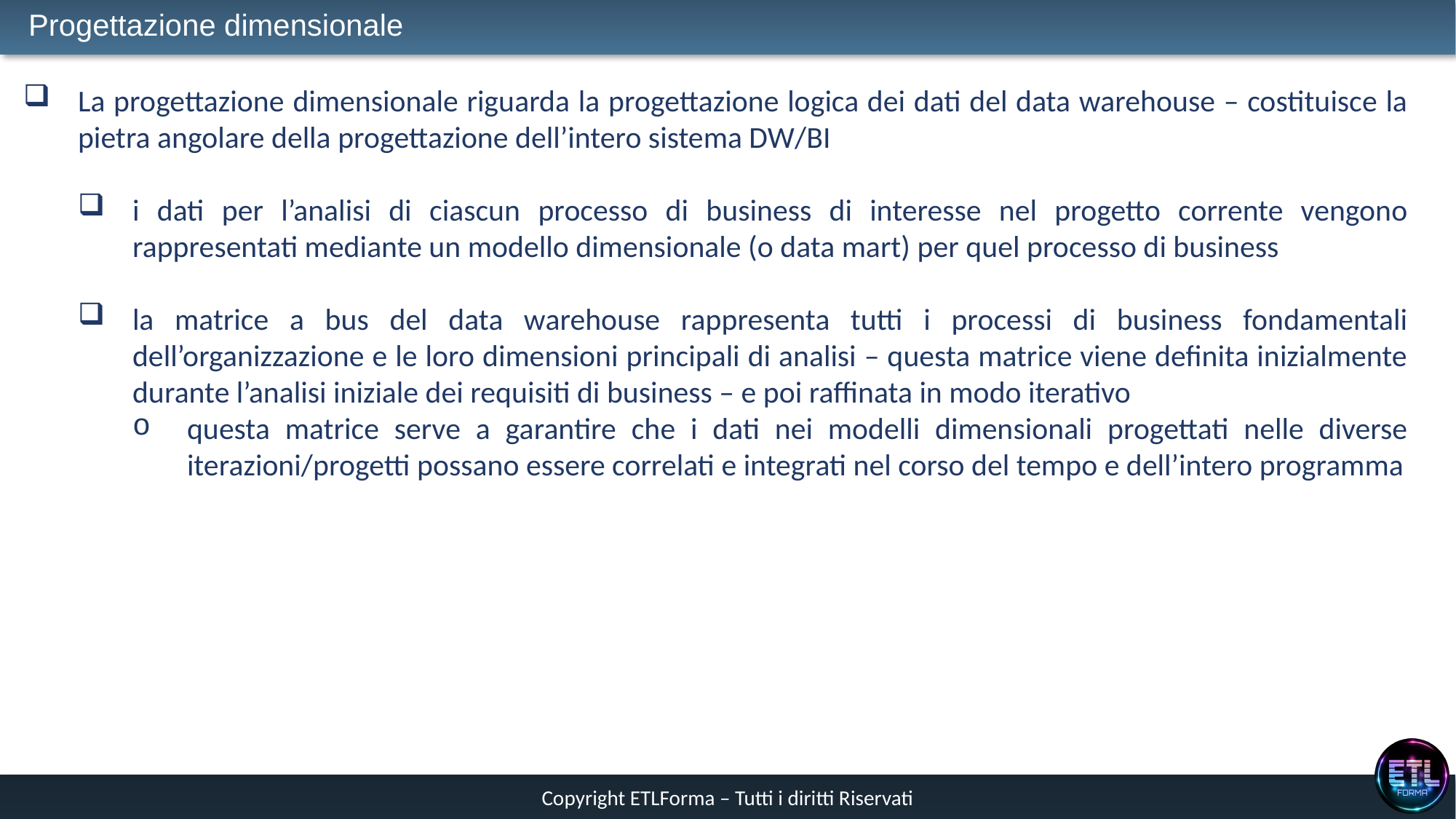

# Progettazione dimensionale
La progettazione dimensionale riguarda la progettazione logica dei dati del data warehouse – costituisce la pietra angolare della progettazione dell’intero sistema DW/BI

i dati per l’analisi di ciascun processo di business di interesse nel progetto corrente vengono rappresentati mediante un modello dimensionale (o data mart) per quel processo di business

la matrice a bus del data warehouse rappresenta tutti i processi di business fondamentali dell’organizzazione e le loro dimensioni principali di analisi – questa matrice viene definita inizialmente durante l’analisi iniziale dei requisiti di business – e poi raffinata in modo iterativo
questa matrice serve a garantire che i dati nei modelli dimensionali progettati nelle diverse iterazioni/progetti possano essere correlati e integrati nel corso del tempo e dell’intero programma